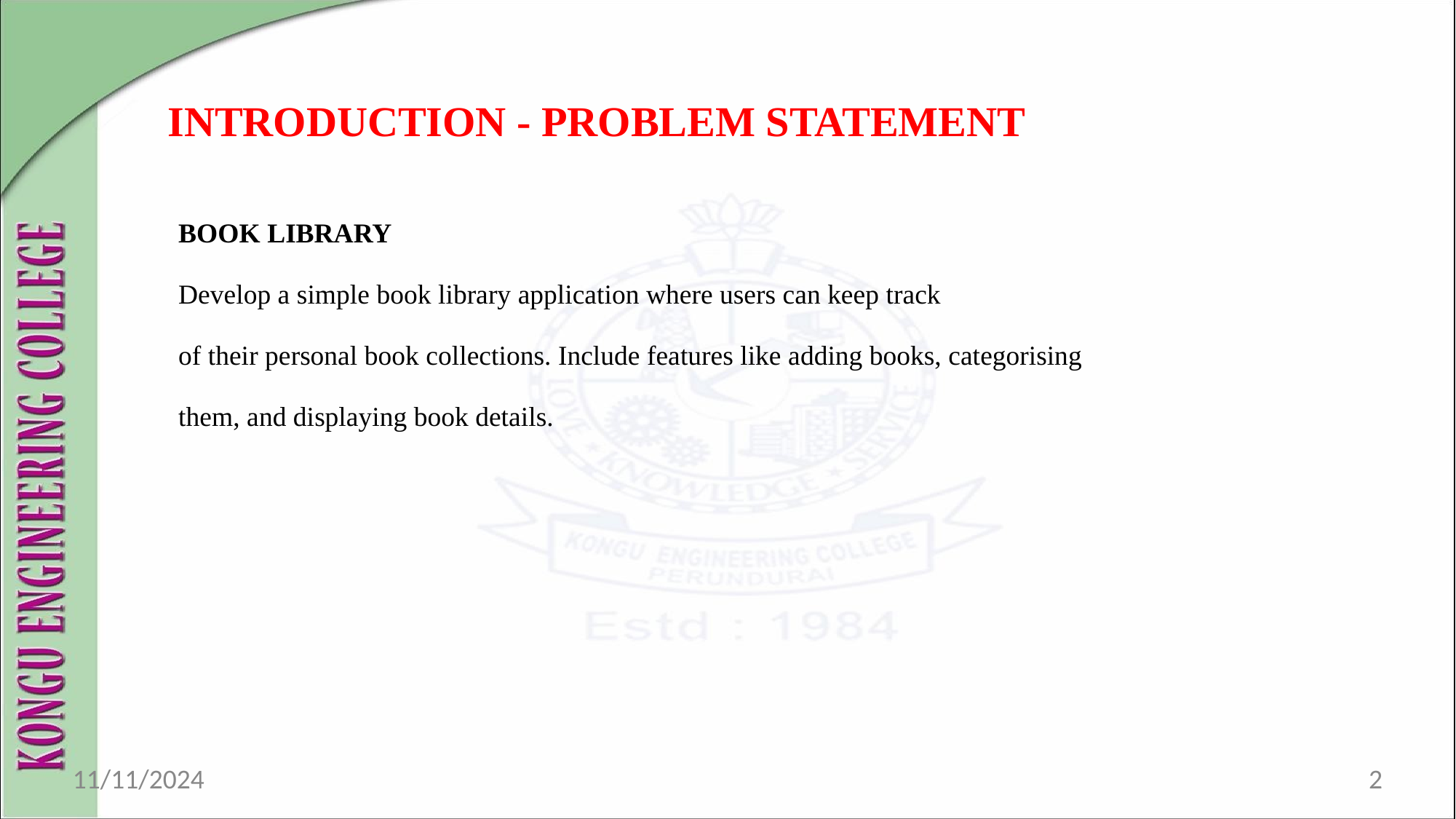

# INTRODUCTION - PROBLEM STATEMENT
BOOK LIBRARY
Develop a simple book library application where users can keep track
of their personal book collections. Include features like adding books, categorising
them, and displaying book details.

11/11/2024
2